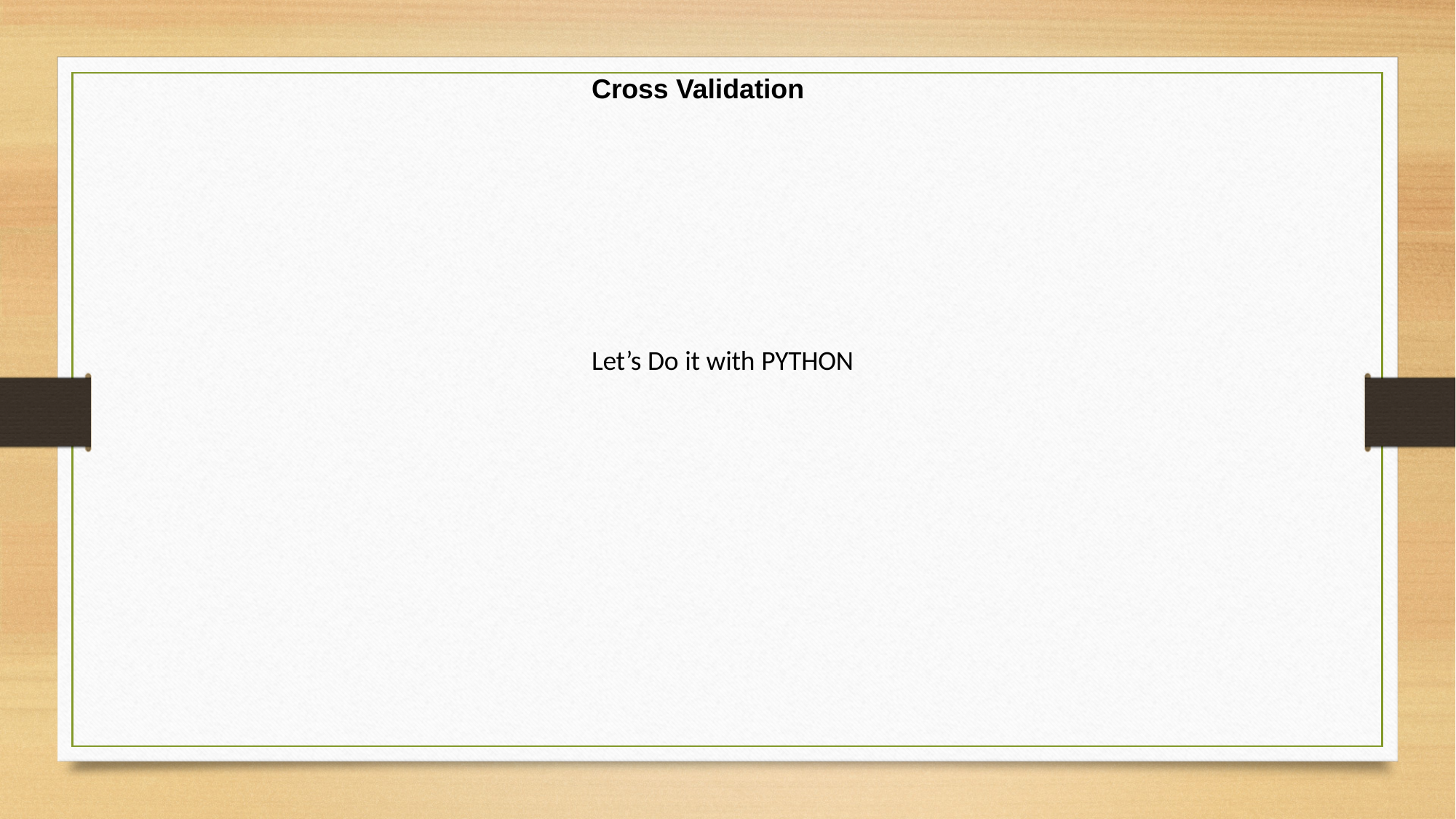

Cross Validation
Let’s Do it with PYTHON